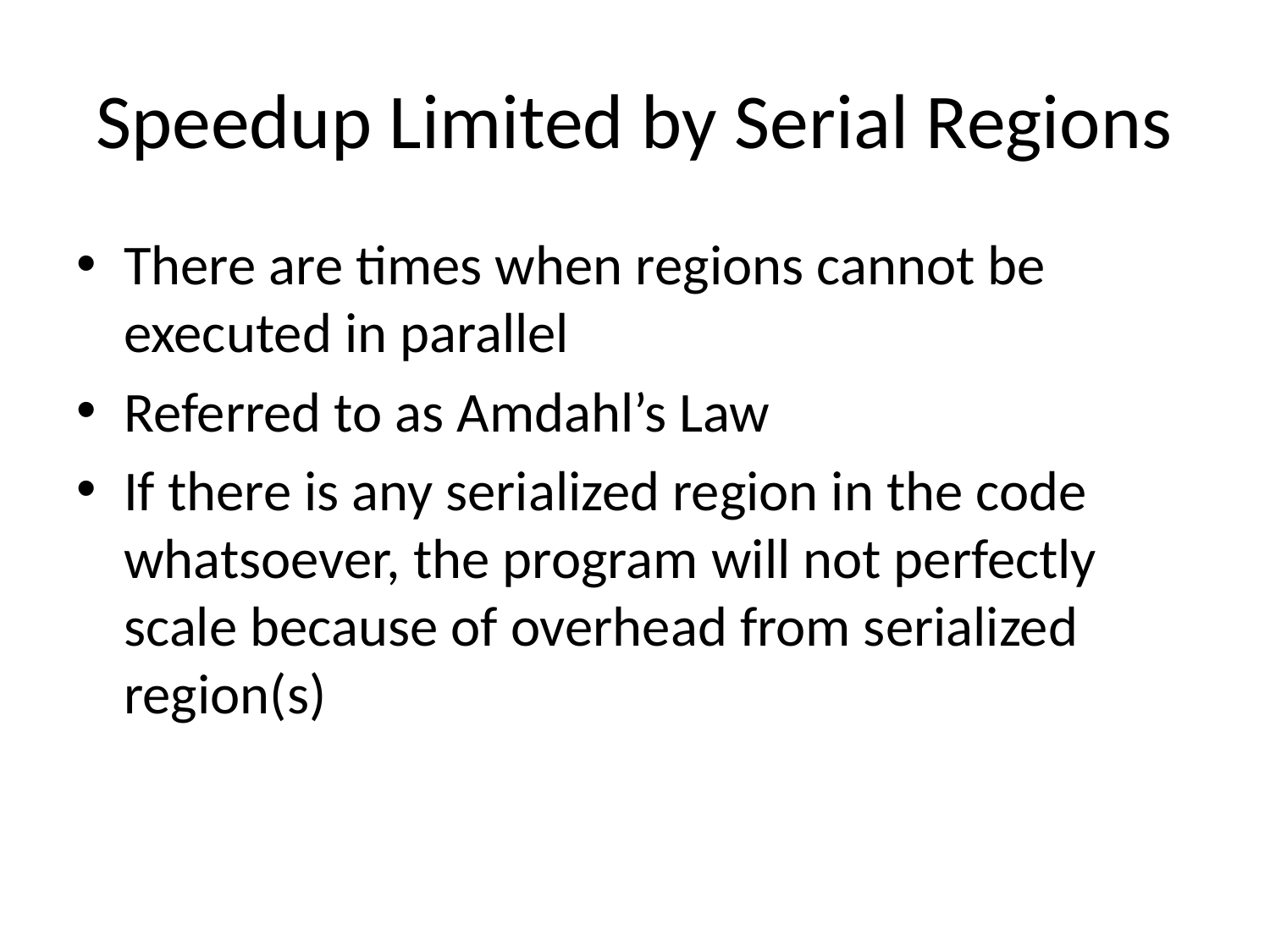

# Speedup Limited by Serial Regions
There are times when regions cannot be executed in parallel
Referred to as Amdahl’s Law
If there is any serialized region in the code whatsoever, the program will not perfectly scale because of overhead from serialized region(s)